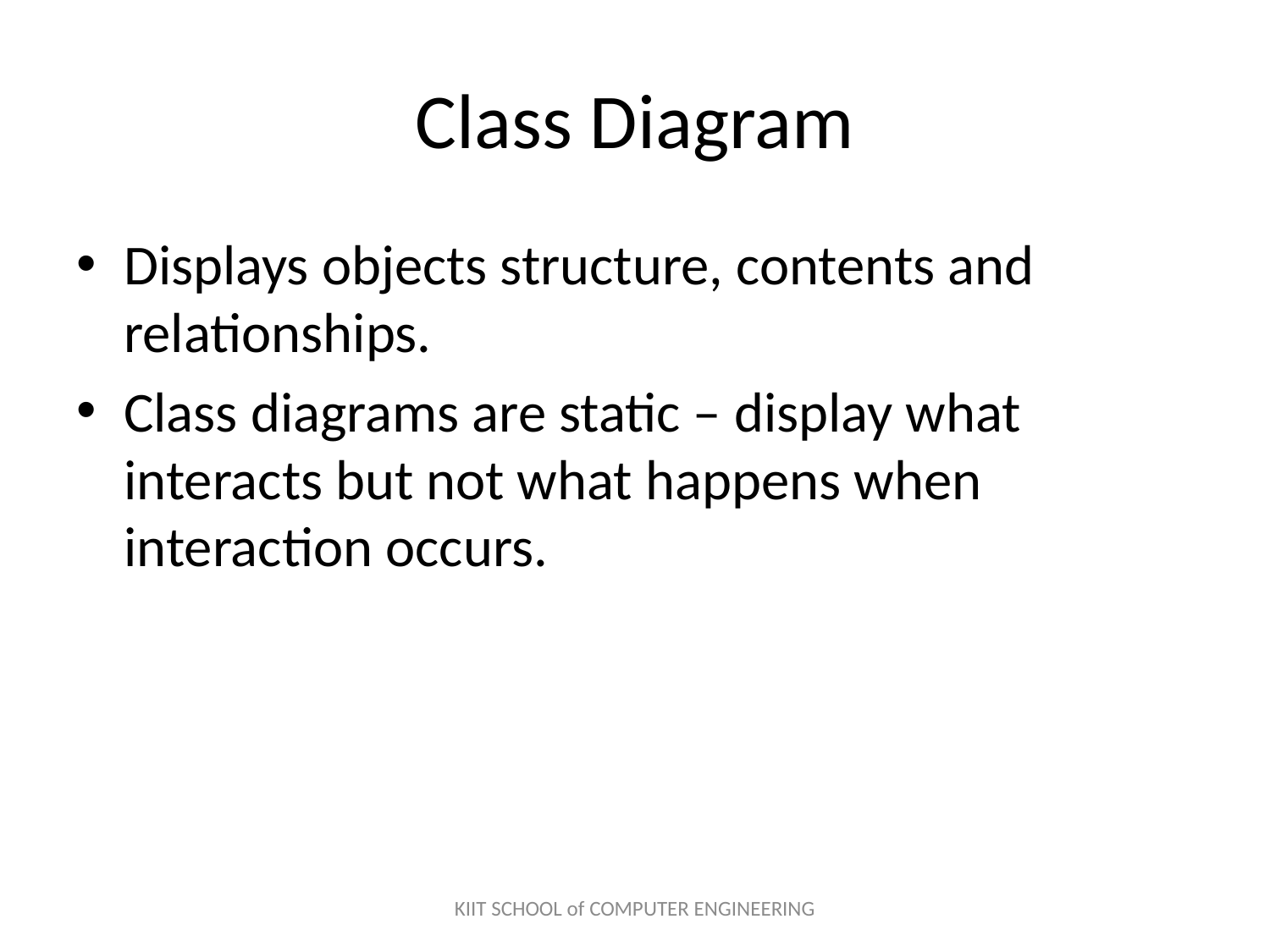

# Class Diagram
Displays objects structure, contents and relationships.
Class diagrams are static – display what interacts but not what happens when interaction occurs.

KIIT SCHOOL of COMPUTER ENGINEERING
42